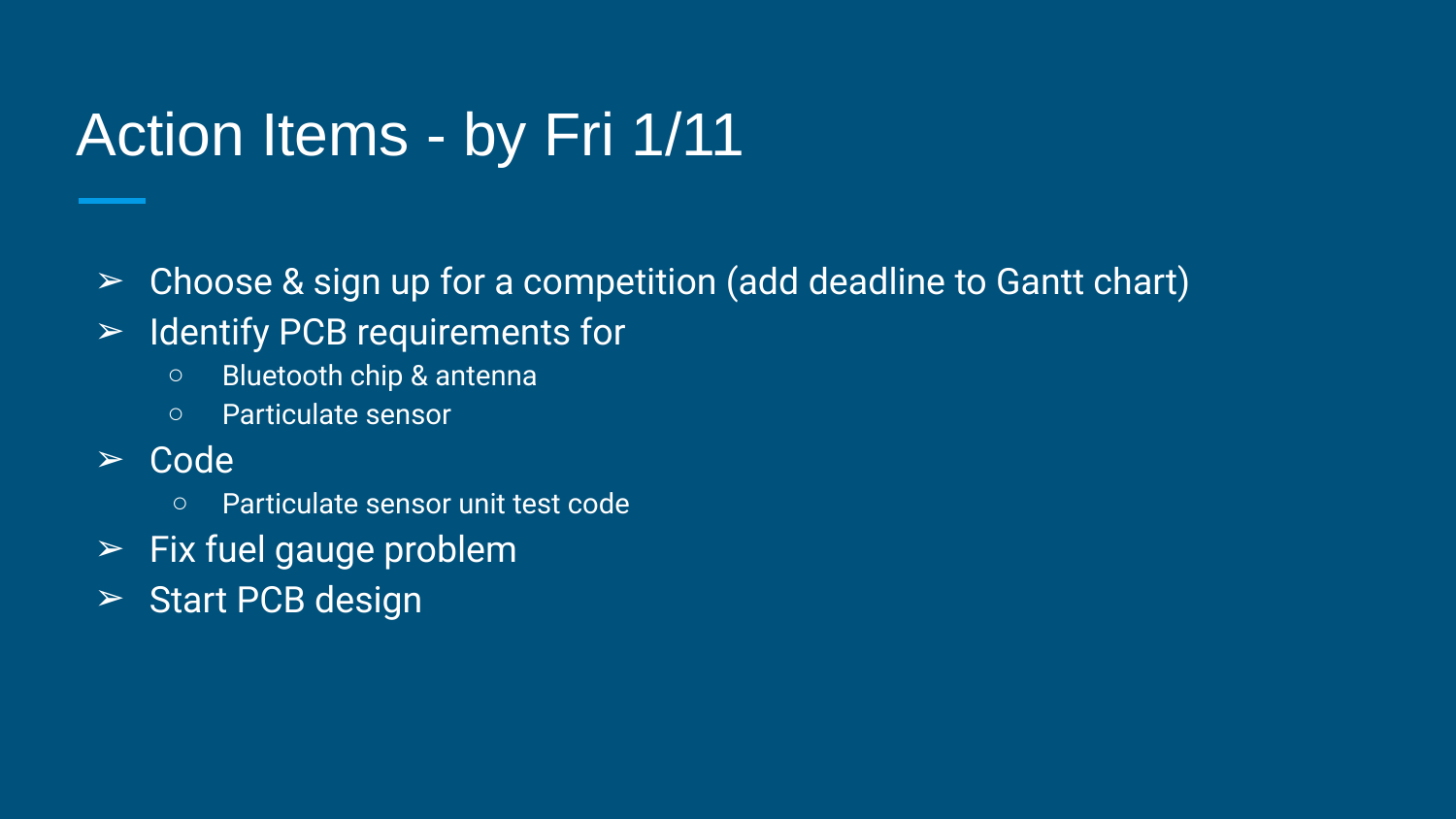

# Action Items - by Fri 1/11
Choose & sign up for a competition (add deadline to Gantt chart)
Identify PCB requirements for
Bluetooth chip & antenna
Particulate sensor
Code
Particulate sensor unit test code
Fix fuel gauge problem
Start PCB design